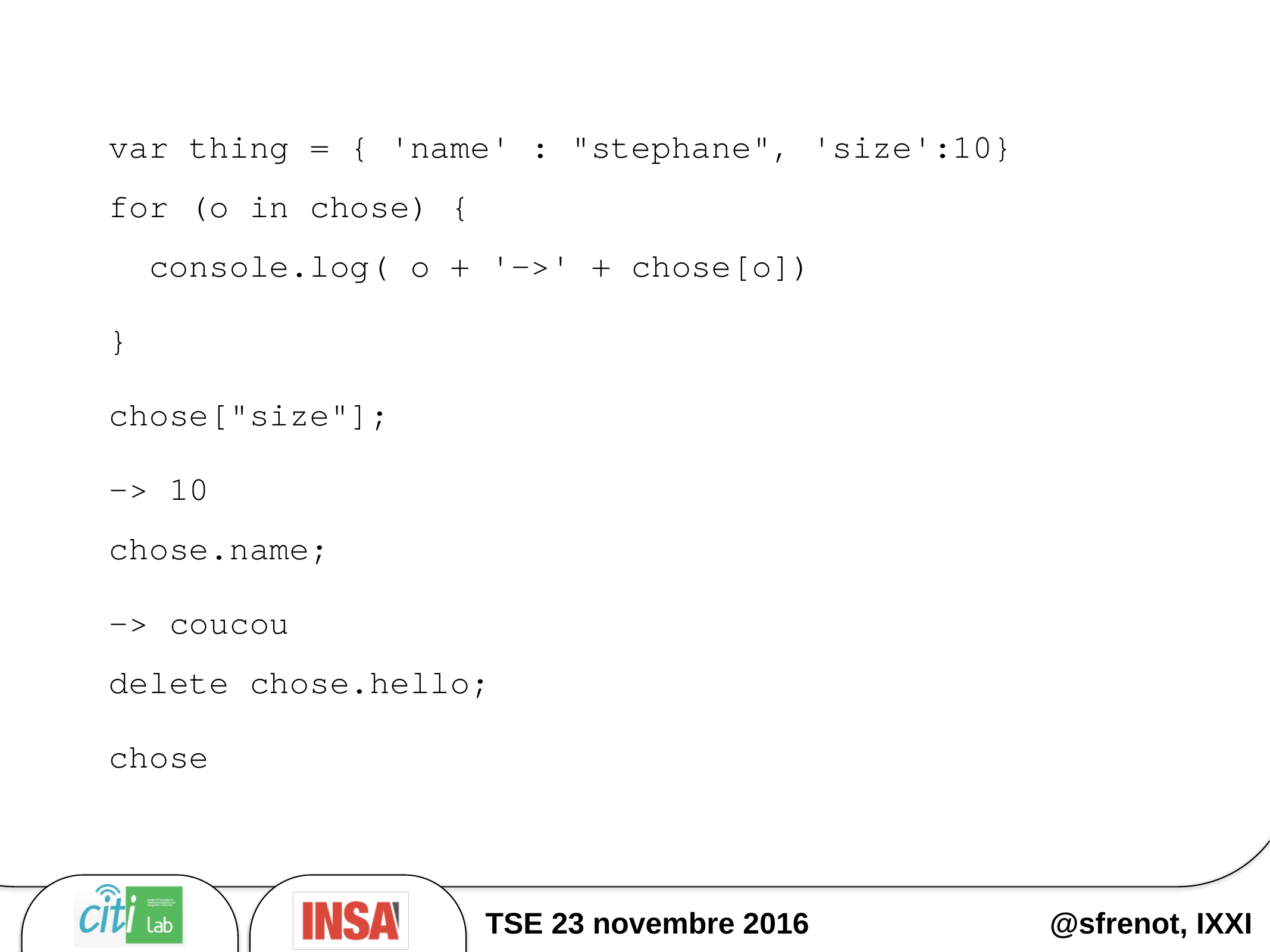

var thing = { 'name' : "stephane", 'size':10}
for (o in chose) {
  console.log( o + '->' + chose[o])
}
chose["size"];
-> 10
chose.name;
-> coucou
delete chose.hello;
chose